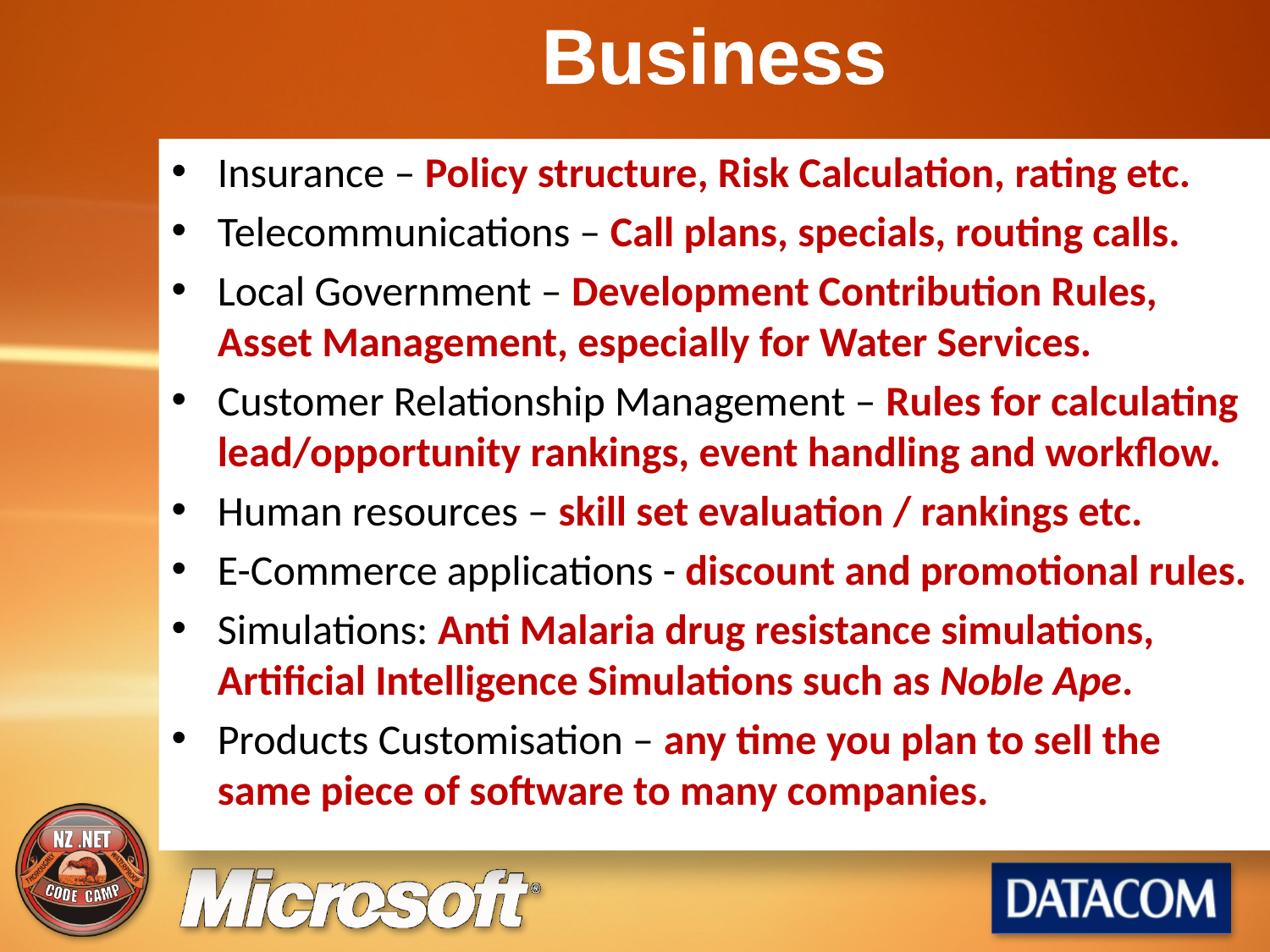

# Business
Insurance – Policy structure, Risk Calculation, rating etc.
Telecommunications – Call plans, specials, routing calls.
Local Government – Development Contribution Rules, Asset Management, especially for Water Services.
Customer Relationship Management – Rules for calculating lead/opportunity rankings, event handling and workflow.
Human resources – skill set evaluation / rankings etc.
E-Commerce applications - discount and promotional rules.
Simulations: Anti Malaria drug resistance simulations, Artificial Intelligence Simulations such as Noble Ape.
Products Customisation – any time you plan to sell the same piece of software to many companies.